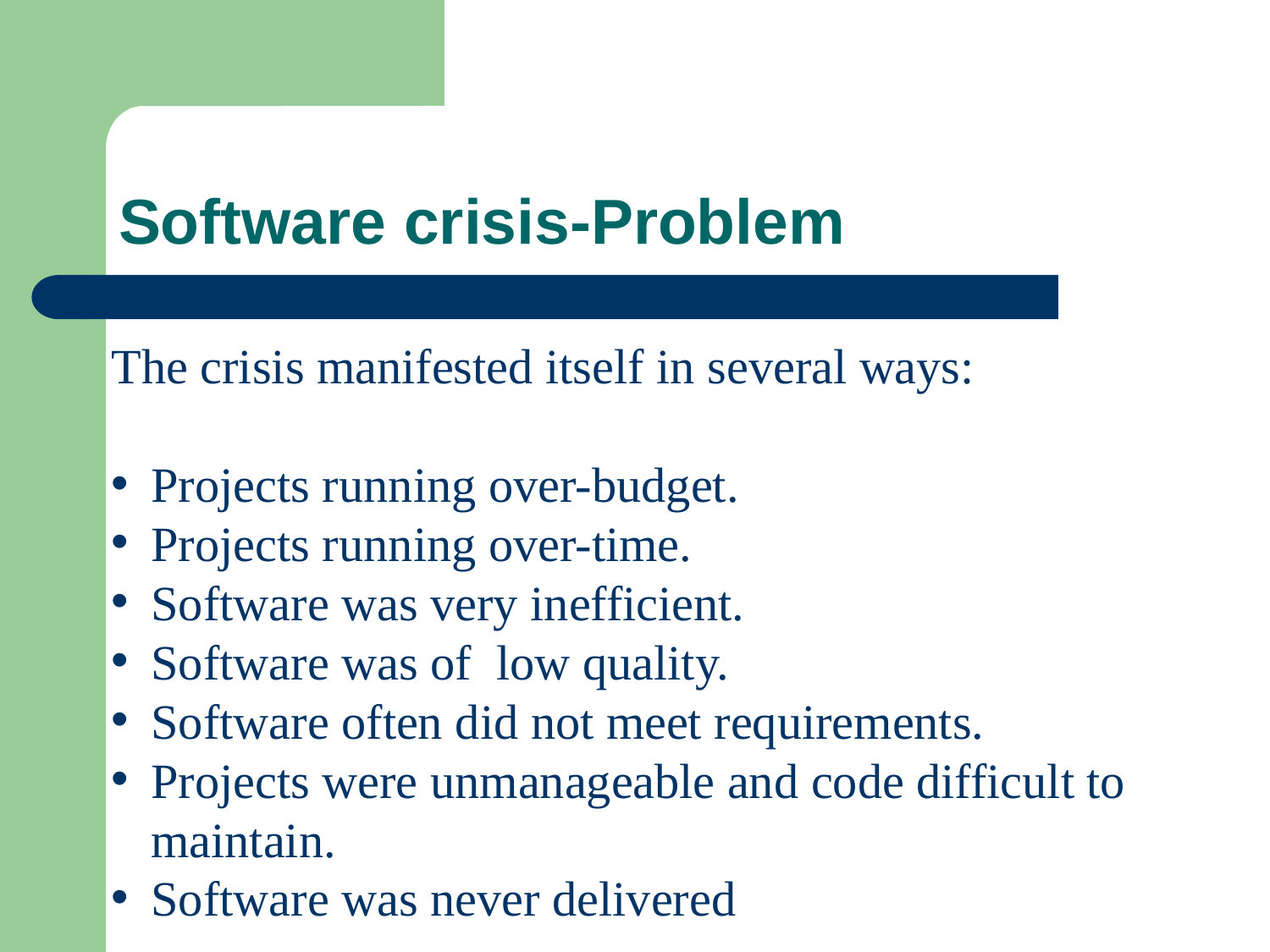

# Software crisis-Problem
The crisis manifested itself in several ways:

Projects running over-budget.
Projects running over-time.
Software was very inefficient.
Software was of  low quality.
Software often did not meet requirements.
Projects were unmanageable and code difficult to maintain.
Software was never delivered